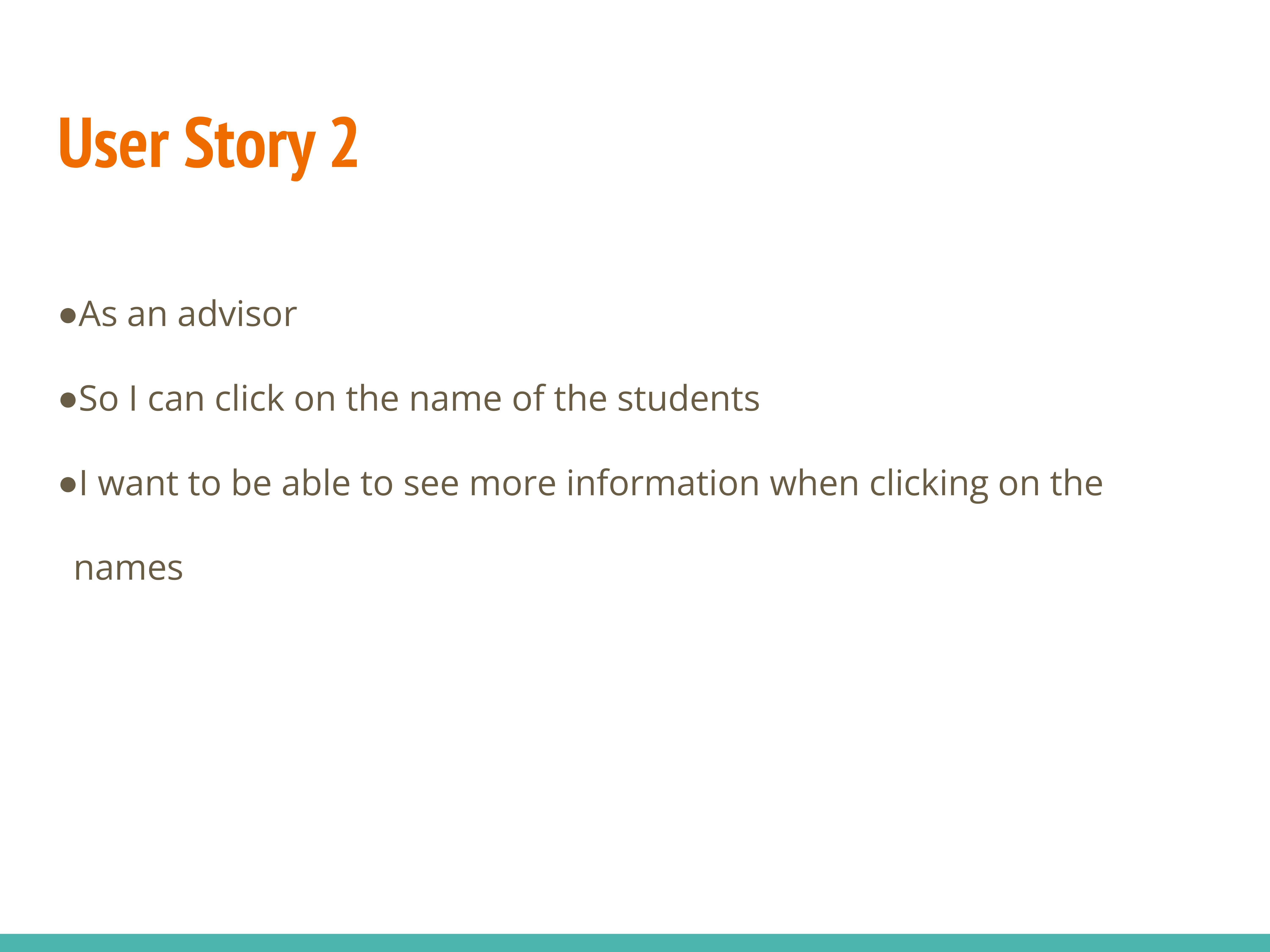

# User Story 2
As an advisor
So I can click on the name of the students
I want to be able to see more information when clicking on the names